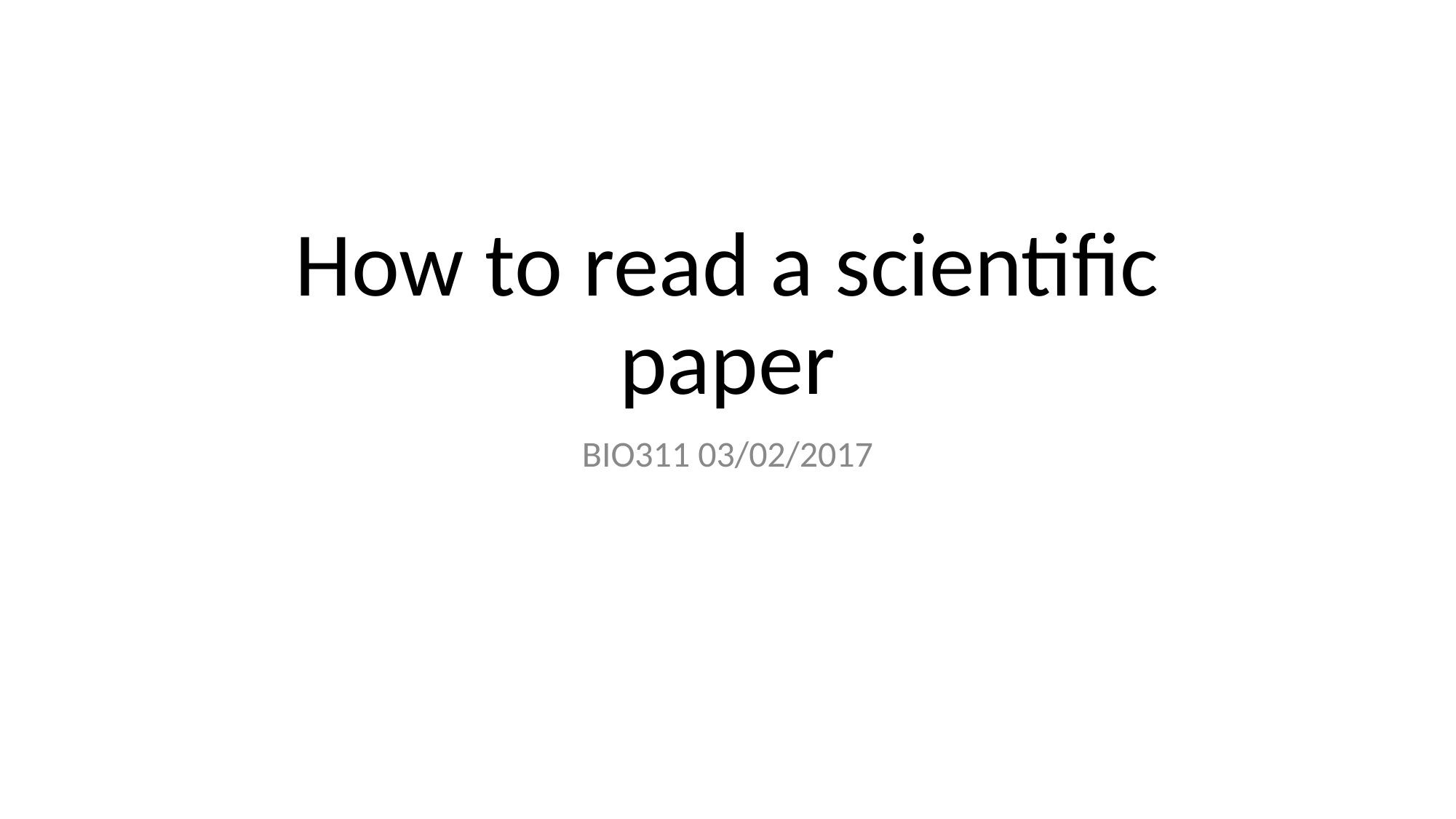

# How to read a scientific paper
BIO311 03/02/2017